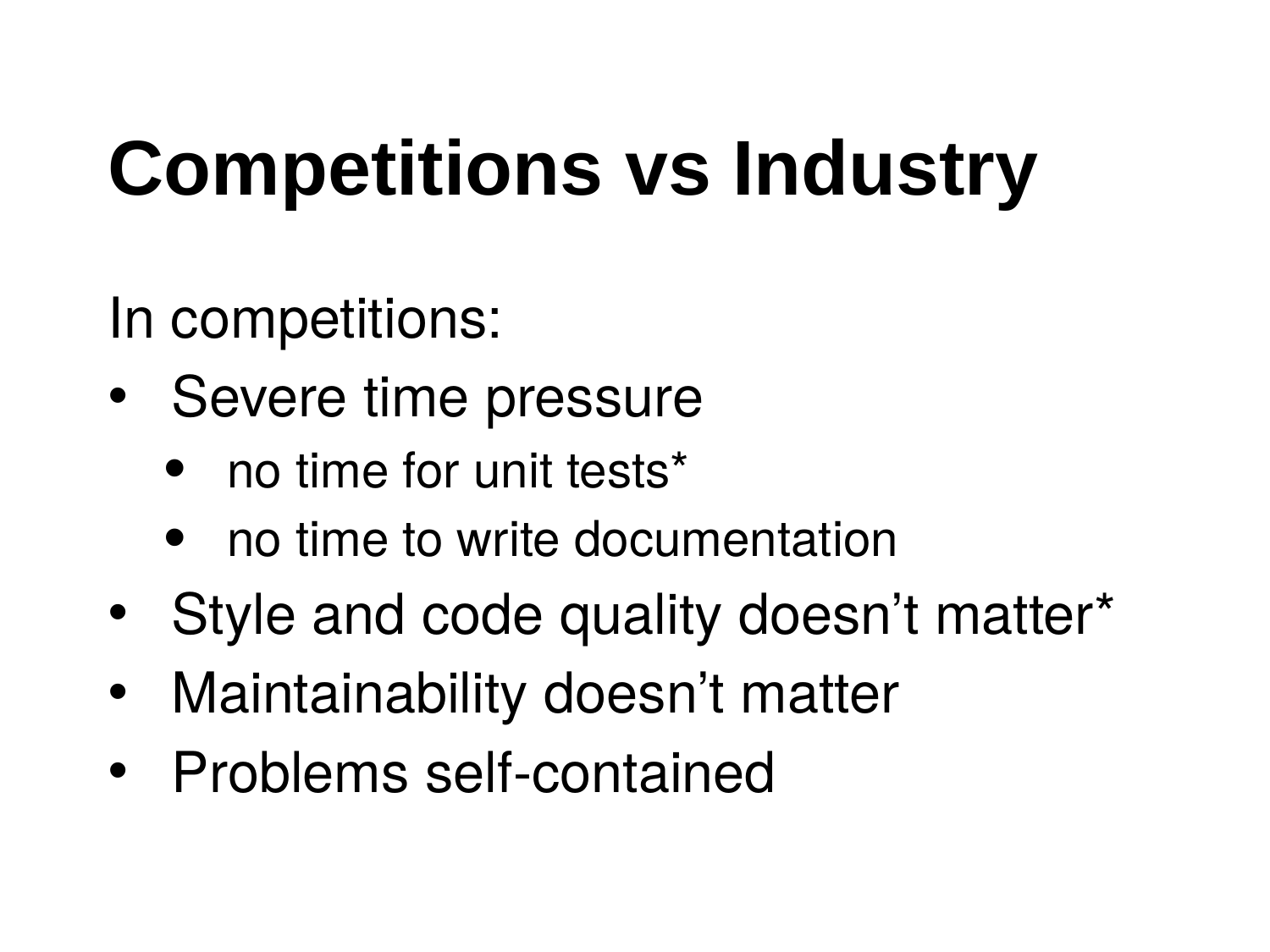

# Competitions vs Industry
In competitions:
Severe time pressure
no time for unit tests*
no time to write documentation
Style and code quality doesn’t matter*
Maintainability doesn’t matter
Problems self-contained